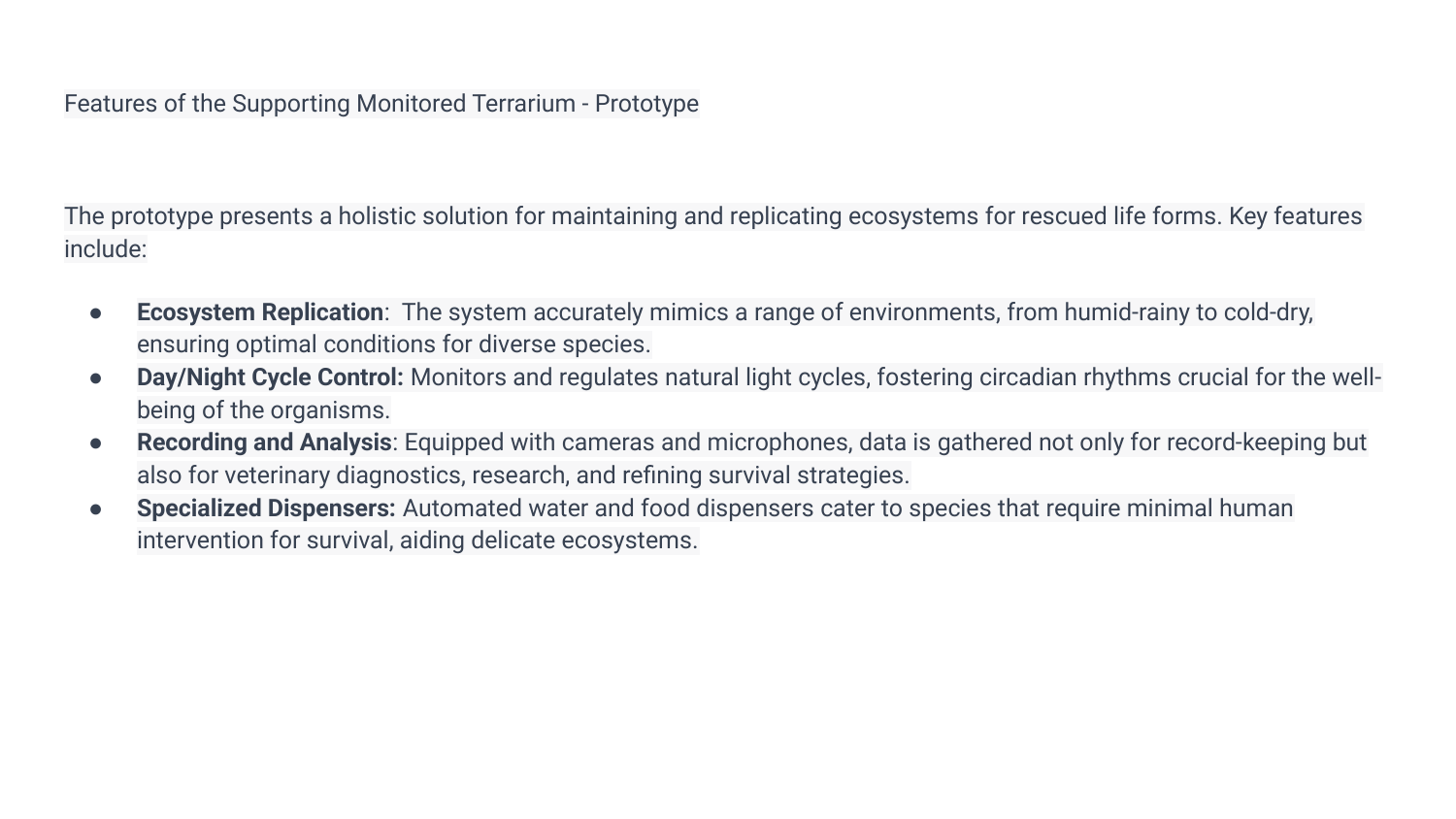

# Features of the Supporting Monitored Terrarium - Prototype

The prototype presents a holistic solution for maintaining and replicating ecosystems for rescued life forms. Key features include:
Ecosystem Replication:  The system accurately mimics a range of environments, from humid-rainy to cold-dry, ensuring optimal conditions for diverse species.
Day/Night Cycle Control: Monitors and regulates natural light cycles, fostering circadian rhythms crucial for the well-being of the organisms.
Recording and Analysis: Equipped with cameras and microphones, data is gathered not only for record-keeping but also for veterinary diagnostics, research, and refining survival strategies.
Specialized Dispensers: Automated water and food dispensers cater to species that require minimal human intervention for survival, aiding delicate ecosystems.